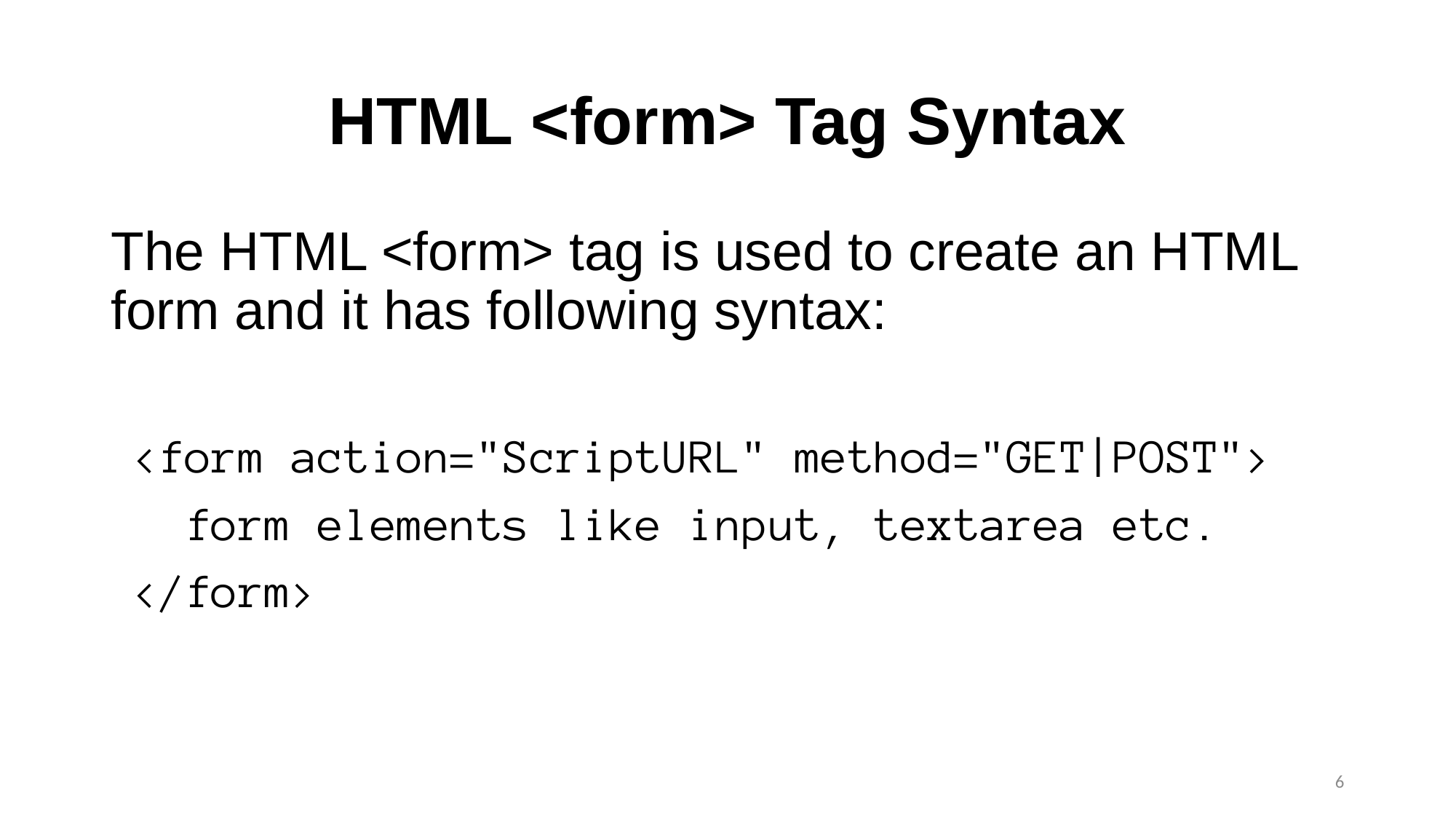

# HTML <form> Tag Syntax
The HTML <form> tag is used to create an HTML form and it has following syntax:

<form action="ScriptURL" method="GET|POST">
  form elements like input, textarea etc.
</form>
6